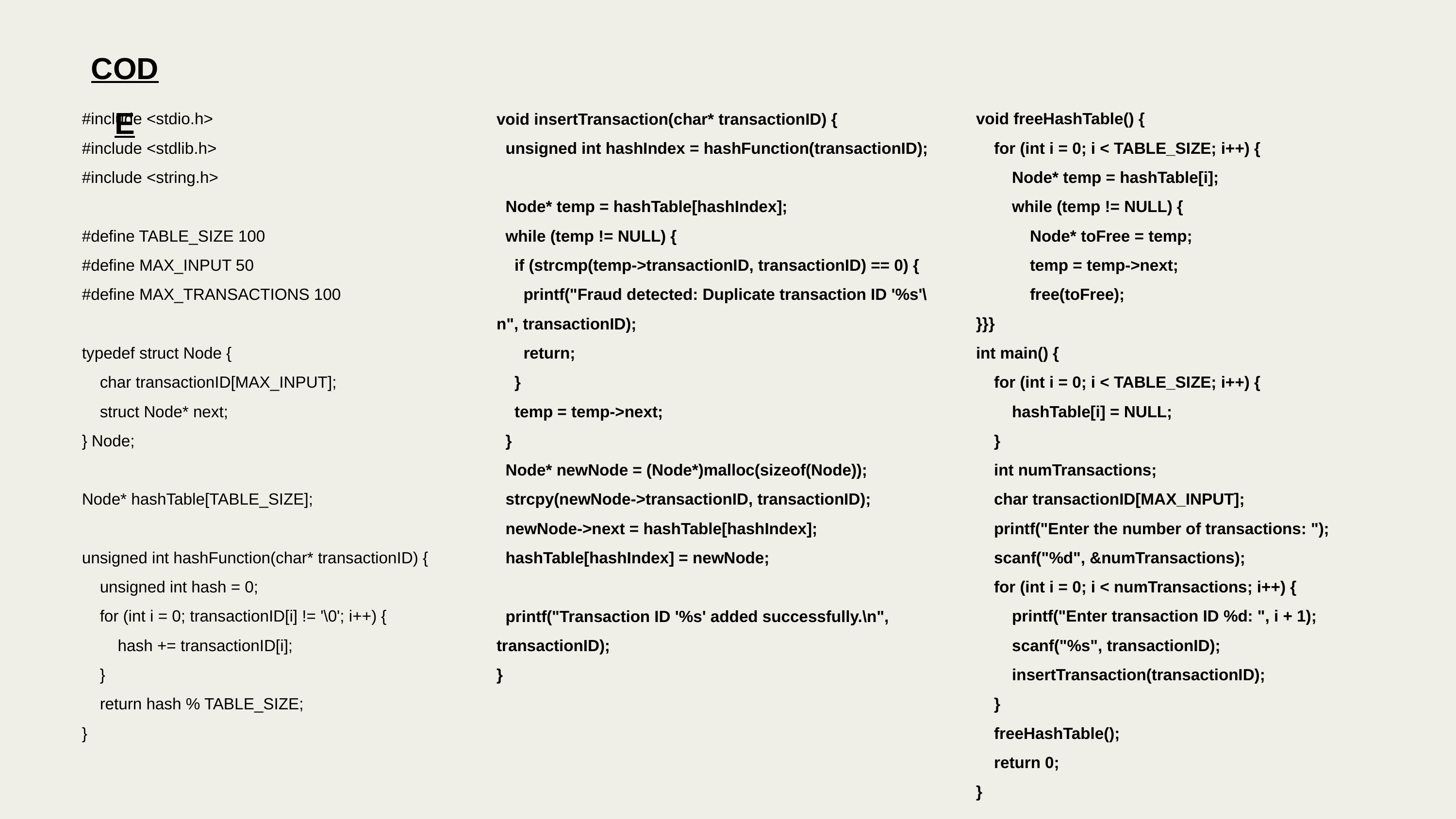

CODE
#include <stdio.h>
#include <stdlib.h>
#include <string.h>

#define TABLE_SIZE 100
#define MAX_INPUT 50
#define MAX_TRANSACTIONS 100

typedef struct Node {
    char transactionID[MAX_INPUT];
    struct Node* next;
} Node;

Node* hashTable[TABLE_SIZE];

unsigned int hashFunction(char* transactionID) {
    unsigned int hash = 0;
    for (int i = 0; transactionID[i] != '\0'; i++) {
        hash += transactionID[i];
    }
    return hash % TABLE_SIZE;
}
void insertTransaction(char* transactionID) {
  unsigned int hashIndex = hashFunction(transactionID);

  Node* temp = hashTable[hashIndex];
  while (temp != NULL) {
    if (strcmp(temp->transactionID, transactionID) == 0) {
      printf("Fraud detected: Duplicate transaction ID '%s'\n", transactionID);
      return;
    }
    temp = temp->next;
  }
  Node* newNode = (Node*)malloc(sizeof(Node));
  strcpy(newNode->transactionID, transactionID);
  newNode->next = hashTable[hashIndex];
  hashTable[hashIndex] = newNode;

  printf("Transaction ID '%s' added successfully.\n", transactionID);
}

void freeHashTable() {
    for (int i = 0; i < TABLE_SIZE; i++) {
        Node* temp = hashTable[i];
        while (temp != NULL) {
            Node* toFree = temp;
            temp = temp->next;
            free(toFree);
}}}
int main() {
    for (int i = 0; i < TABLE_SIZE; i++) {
        hashTable[i] = NULL;
    }
    int numTransactions;
    char transactionID[MAX_INPUT];
    printf("Enter the number of transactions: ");
    scanf("%d", &numTransactions);
    for (int i = 0; i < numTransactions; i++) {
        printf("Enter transaction ID %d: ", i + 1);
        scanf("%s", transactionID);
        insertTransaction(transactionID);
    }
    freeHashTable();
    return 0;
}